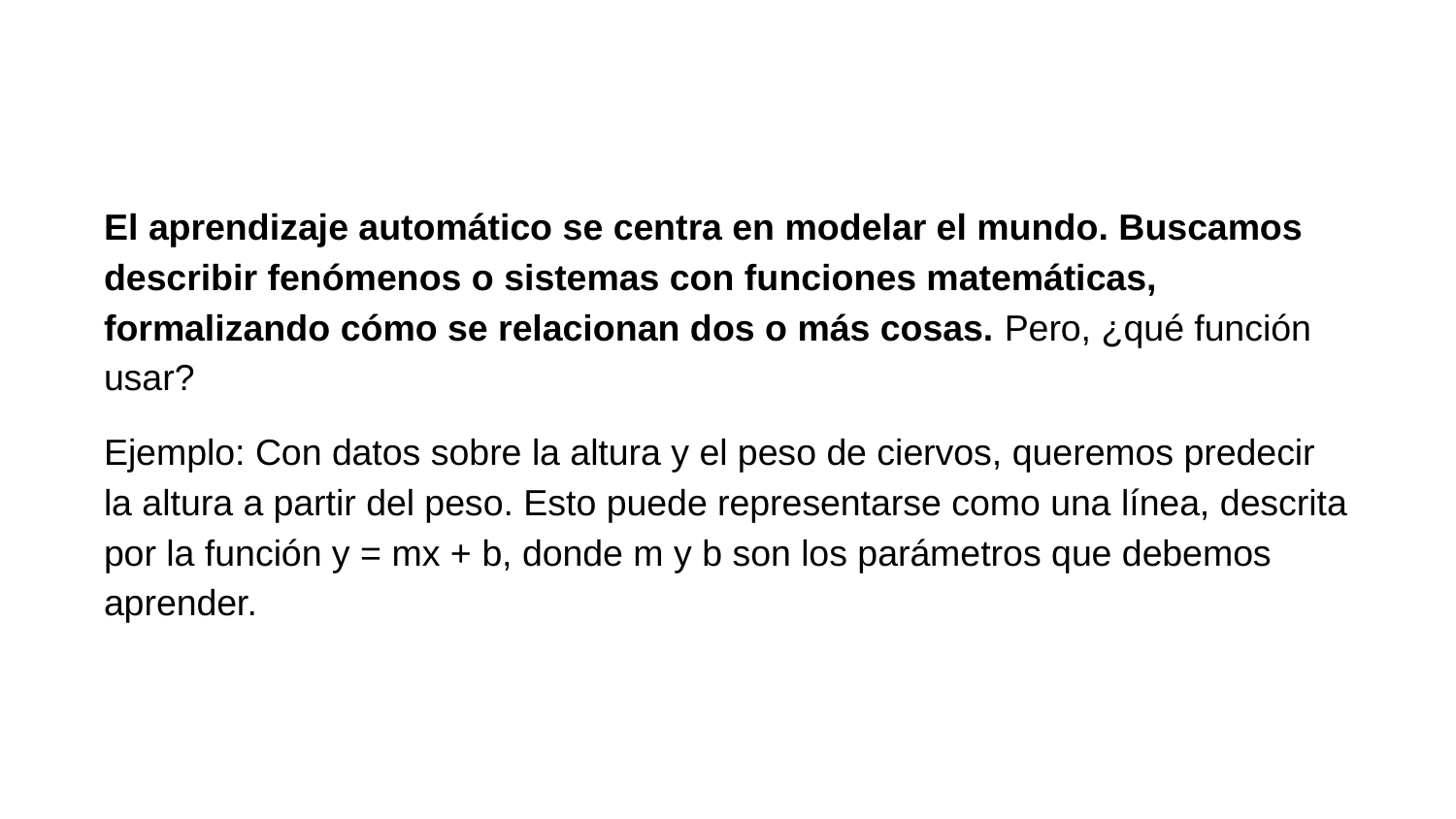

El aprendizaje automático se centra en modelar el mundo. Buscamos describir fenómenos o sistemas con funciones matemáticas, formalizando cómo se relacionan dos o más cosas. Pero, ¿qué función usar?
Ejemplo: Con datos sobre la altura y el peso de ciervos, queremos predecir la altura a partir del peso. Esto puede representarse como una línea, descrita por la función y = mx + b, donde m y b son los parámetros que debemos aprender.